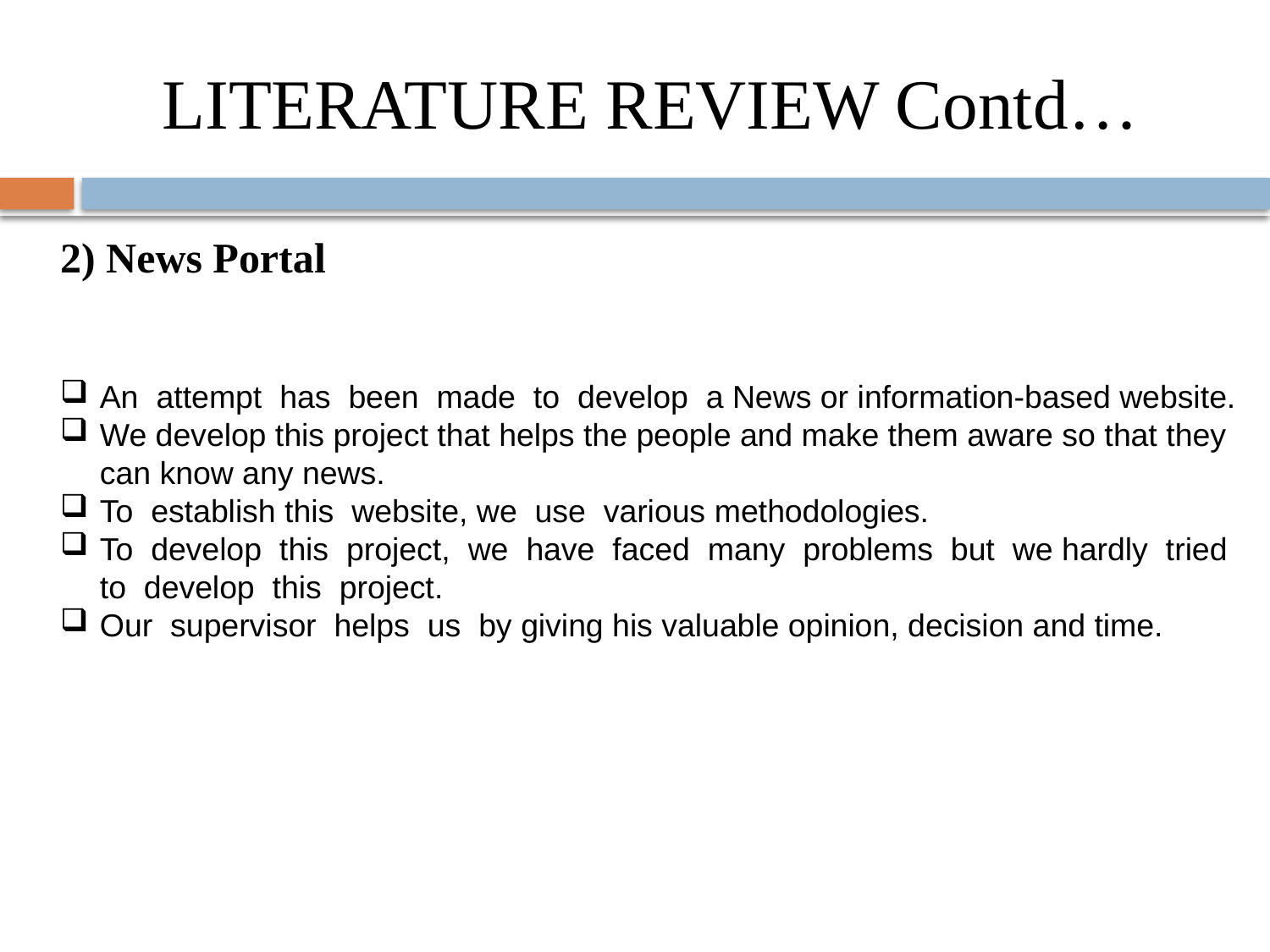

# LITERATURE REVIEW Contd…
2) News Portal
An  attempt  has  been  made  to  develop  a News or information-based website.
We develop this project that helps the people and make them aware so that they can know any news.
To  establish this  website, we  use  various methodologies.
To  develop  this  project,  we  have  faced  many  problems  but  we hardly  tried  to  develop  this  project.
Our  supervisor  helps  us  by giving his valuable opinion, decision and time.